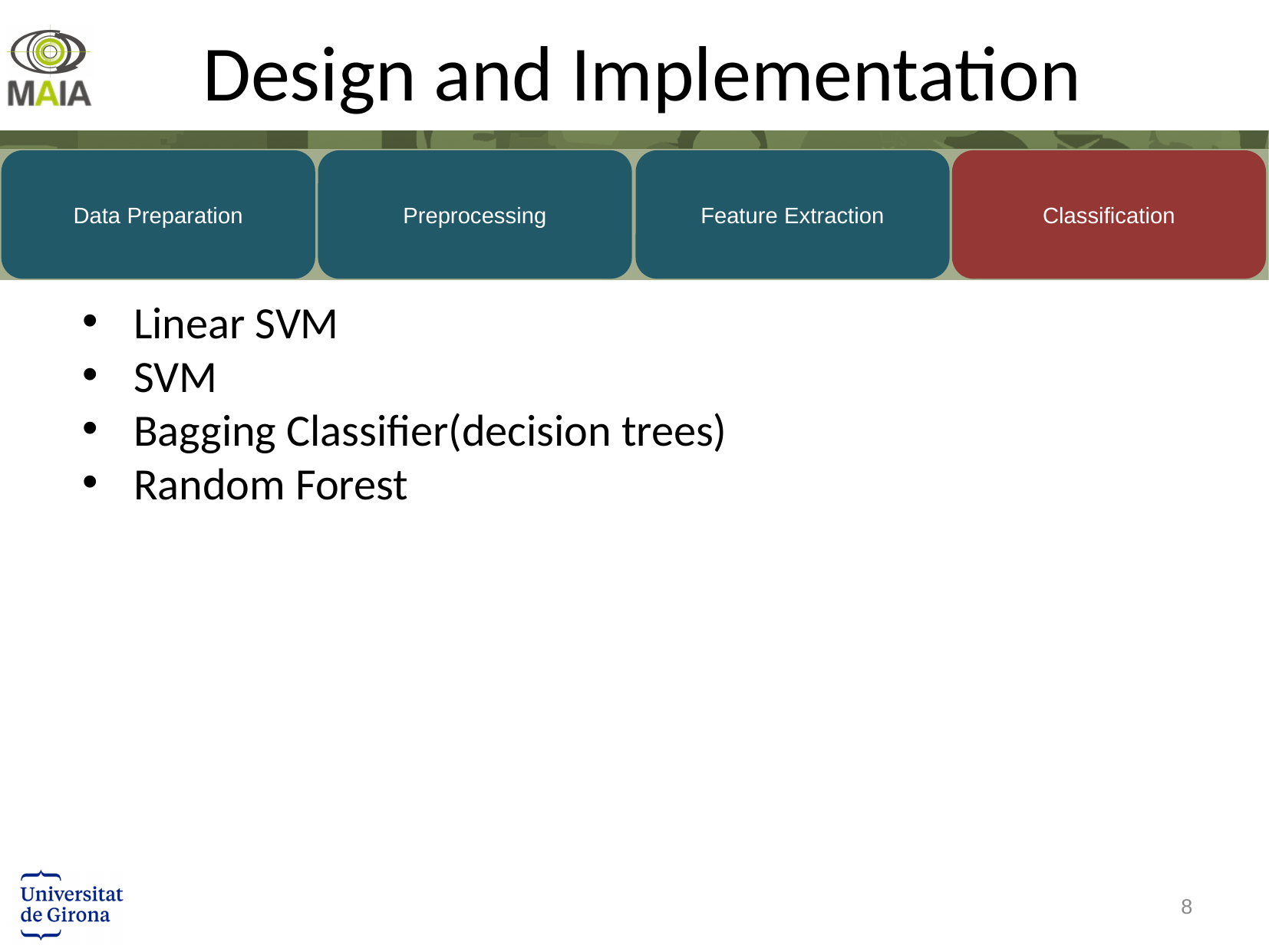

# Design and Implementation

Preprocessing
Feature Extraction
Classification
Data Preparation
Linear SVM
SVM
Bagging Classifier(decision trees)
Random Forest

8